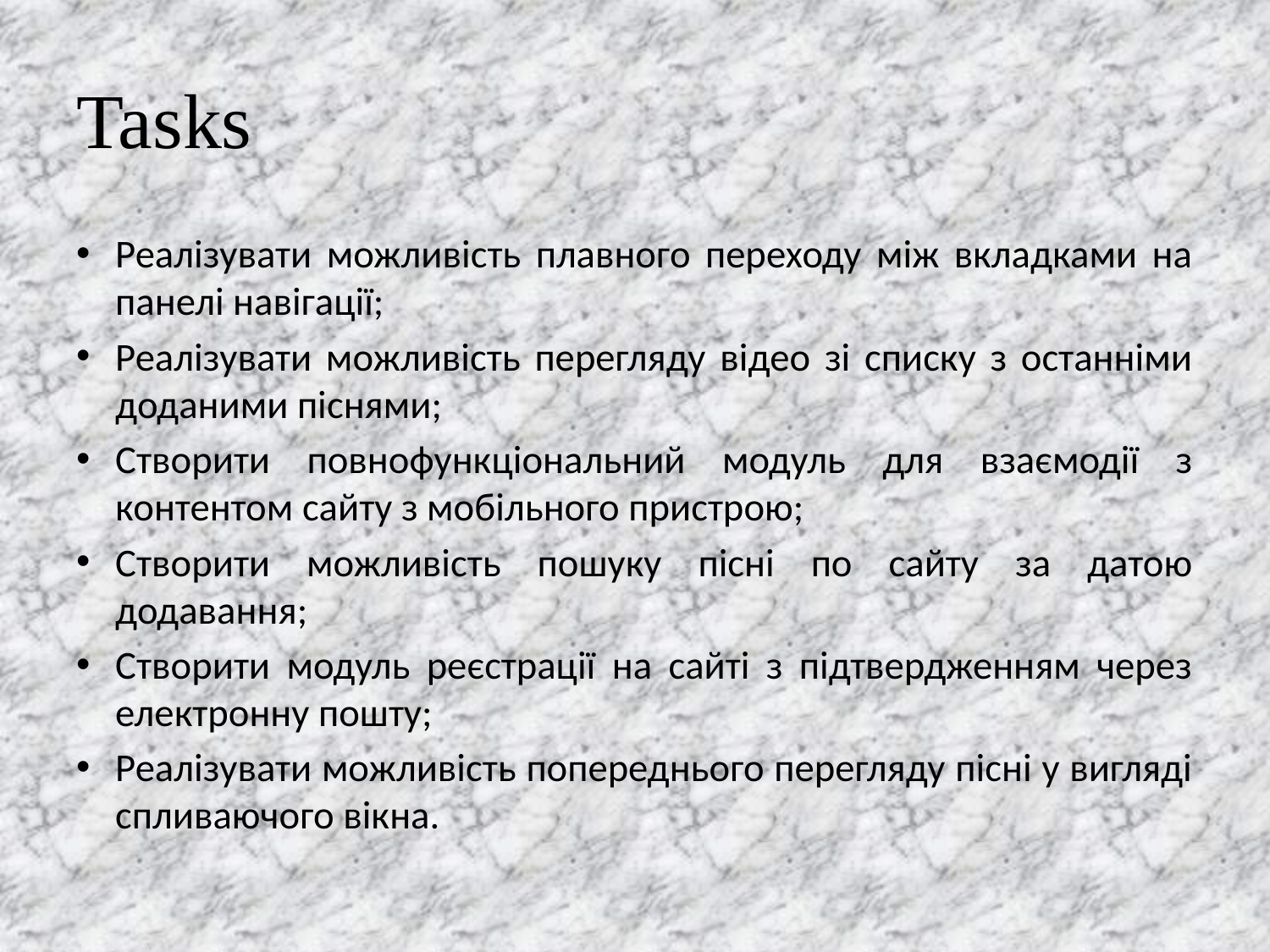

# Tasks
Реалізувати можливість плавного переходу між вкладками на панелі навігації;
Реалізувати можливість перегляду відео зі списку з останніми доданими піснями;
Створити повнофункціональний модуль для взаємодії з контентом сайту з мобільного пристрою;
Створити можливість пошуку пісні по сайту за датою додавання;
Створити модуль реєстрації на сайті з підтвердженням через електронну пошту;
Реалізувати можливість попереднього перегляду пісні у вигляді спливаючого вікна.